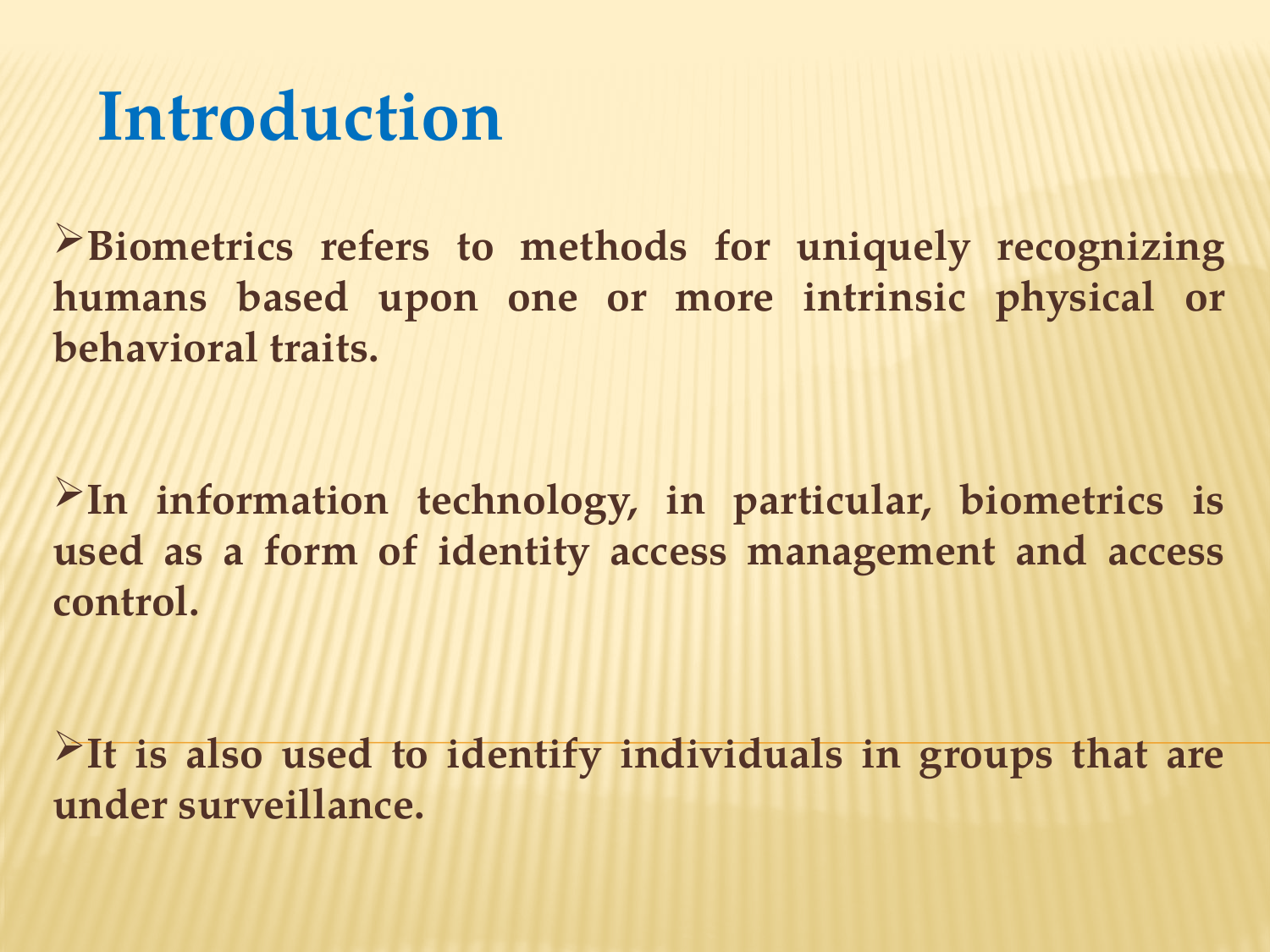

Introduction
Biometrics refers to methods for uniquely recognizing humans based upon one or more intrinsic physical or behavioral traits.

In information technology, in particular, biometrics is used as a form of identity access management and access control.

It is also used to identify individuals in groups that are under surveillance.